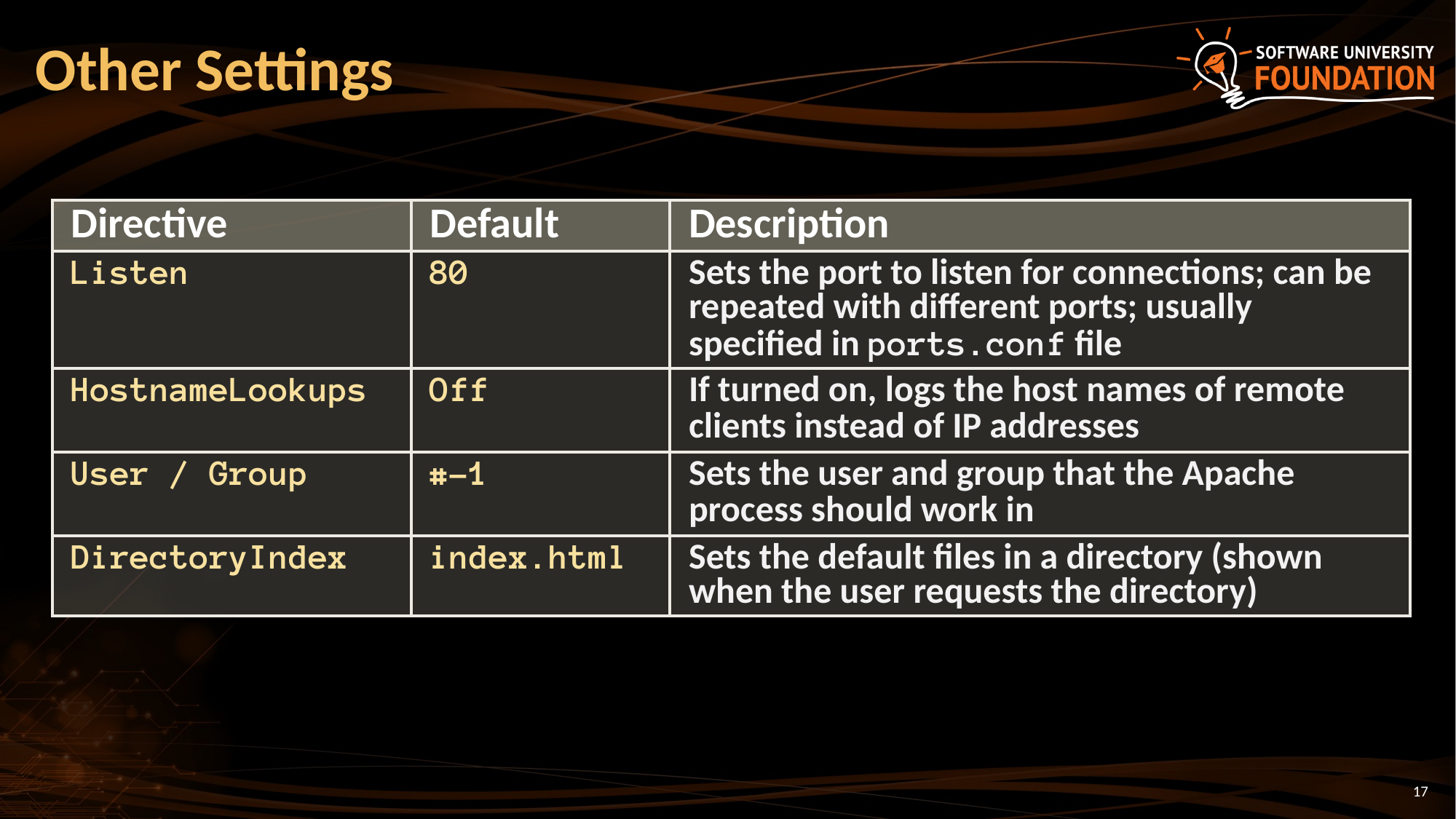

# Other Settings
| Directive | Default | Description |
| --- | --- | --- |
| Listen | 80 | Sets the port to listen for connections; can be repeated with different ports; usually specified in ports.conf file |
| HostnameLookups | Off | If turned on, logs the host names of remote clients instead of IP addresses |
| User / Group | #-1 | Sets the user and group that the Apache process should work in |
| DirectoryIndex | index.html | Sets the default files in a directory (shown when the user requests the directory) |
17